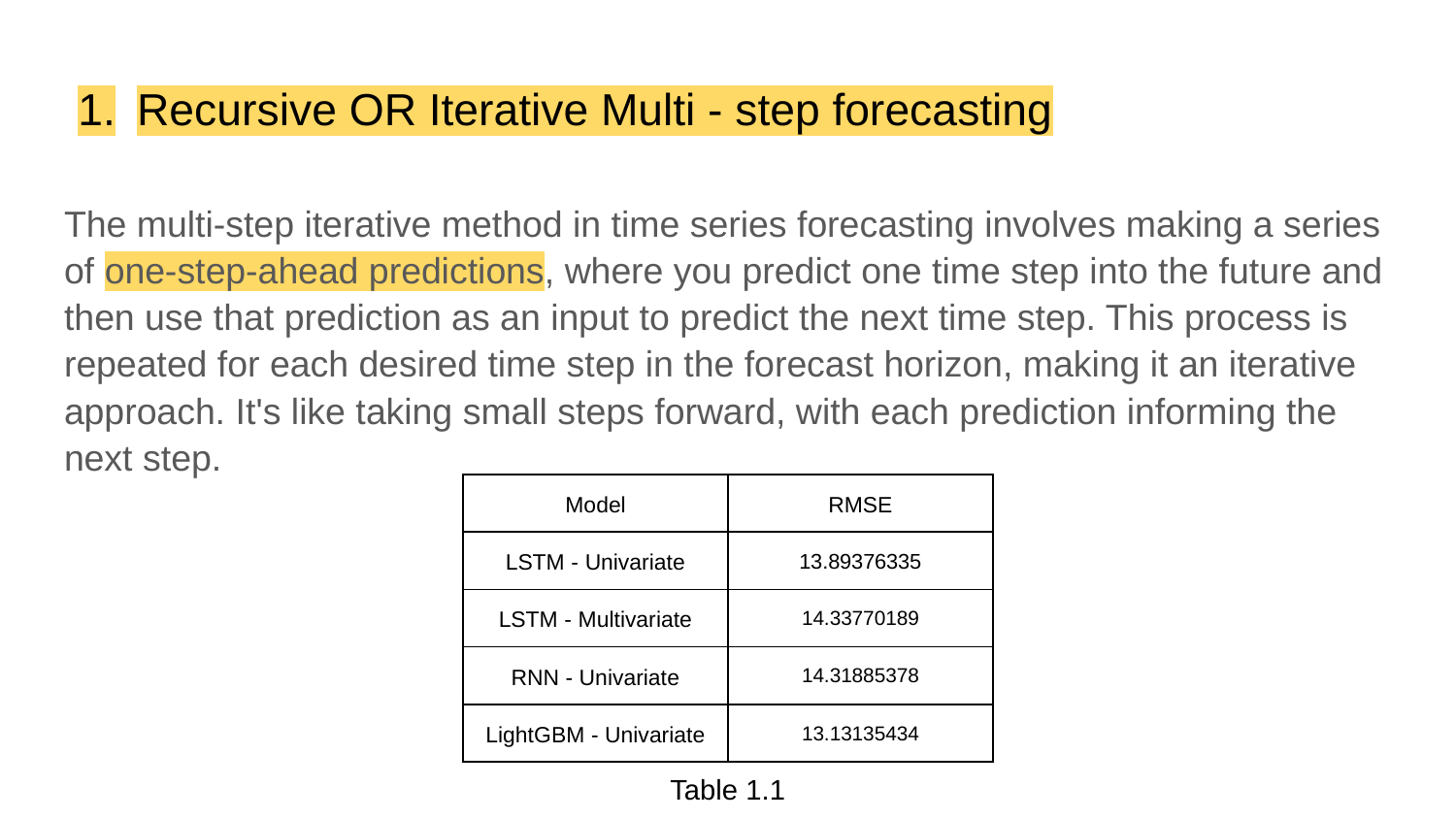

# Recursive OR Iterative Multi - step forecasting
The multi-step iterative method in time series forecasting involves making a series of one-step-ahead predictions, where you predict one time step into the future and then use that prediction as an input to predict the next time step. This process is repeated for each desired time step in the forecast horizon, making it an iterative approach. It's like taking small steps forward, with each prediction informing the next step.

| Model | RMSE |
| --- | --- |
| LSTM - Univariate | 13.89376335 |
| LSTM - Multivariate | 14.33770189 |
| RNN - Univariate | 14.31885378 |
| LightGBM - Univariate | 13.13135434 |
Table 1.1